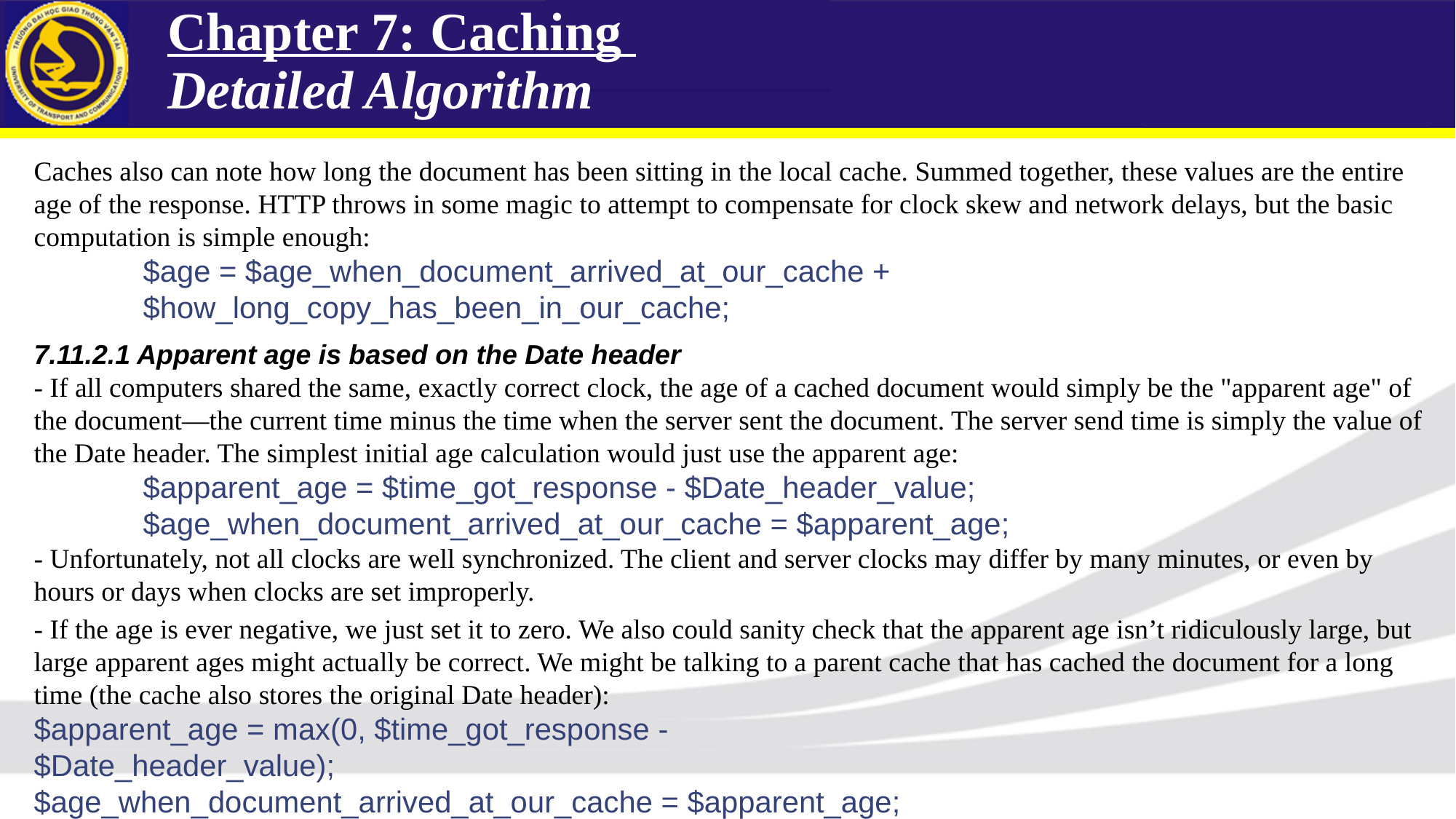

Chapter 7: Caching
Detailed Algorithm
Caches also can note how long the document has been sitting in the local cache. Summed together, these values are the entire age of the response. HTTP throws in some magic to attempt to compensate for clock skew and network delays, but the basic computation is simple enough:
	$age = $age_when_document_arrived_at_our_cache +
	$how_long_copy_has_been_in_our_cache;
7.11.2.1 Apparent age is based on the Date header
- If all computers shared the same, exactly correct clock, the age of a cached document would simply be the "apparent age" of the document—the current time minus the time when the server sent the document. The server send time is simply the value of the Date header. The simplest initial age calculation would just use the apparent age:
	$apparent_age = $time_got_response - $Date_header_value;
	$age_when_document_arrived_at_our_cache = $apparent_age;
- Unfortunately, not all clocks are well synchronized. The client and server clocks may differ by many minutes, or even by hours or days when clocks are set improperly.
- If the age is ever negative, we just set it to zero. We also could sanity check that the apparent age isn’t ridiculously large, but large apparent ages might actually be correct. We might be talking to a parent cache that has cached the document for a long time (the cache also stores the original Date header):
$apparent_age = max(0, $time_got_response -
$Date_header_value);
$age_when_document_arrived_at_our_cache = $apparent_age;